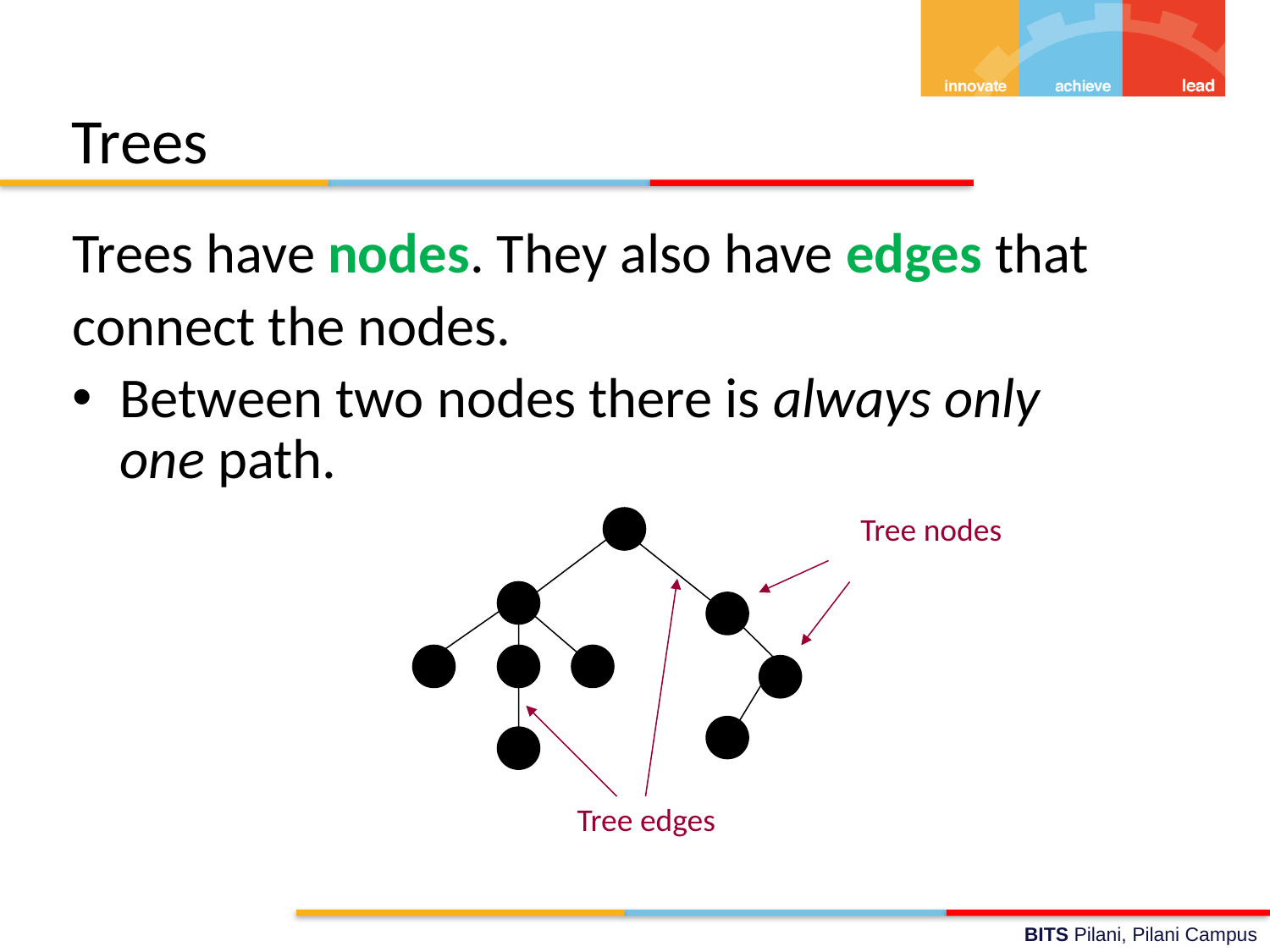

# Trees
Trees have nodes. They also have edges that
connect the nodes.
Between two nodes there is always only one path.

Tree nodes

Tree edges